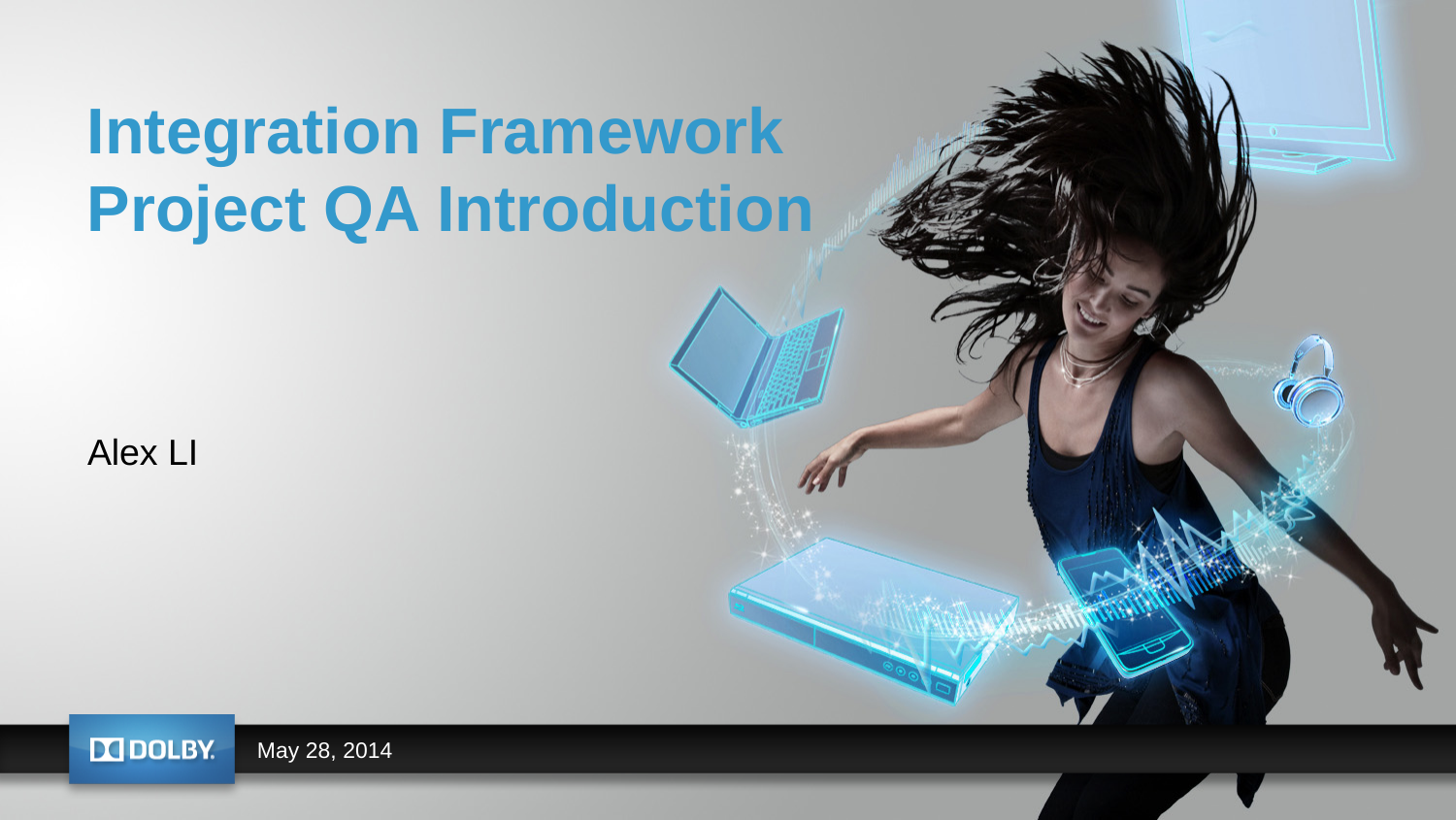

# Integration Framework Project QA Introduction
Alex LI

May 28, 2014